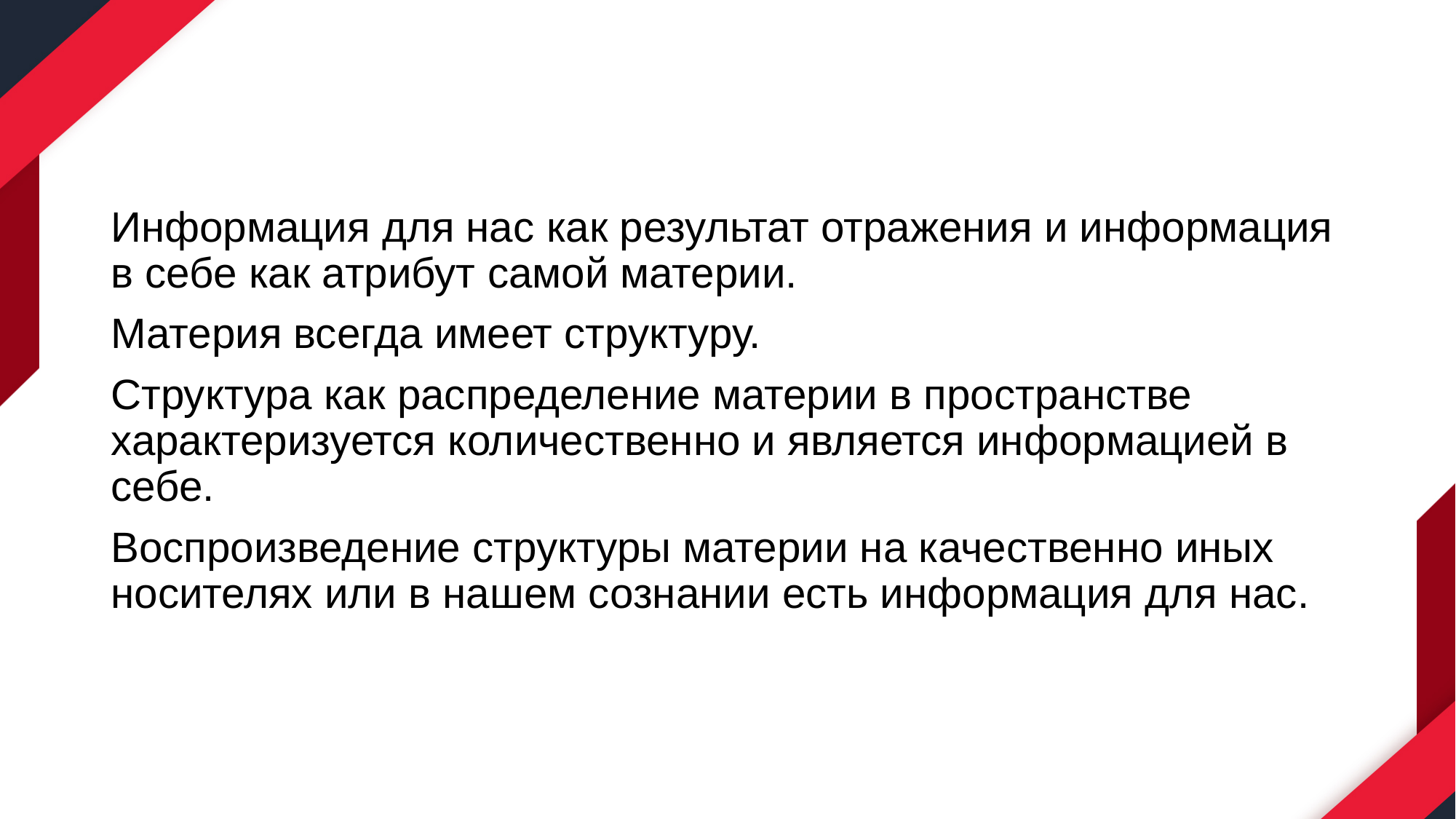

Информация для нас как результат отражения и информация в себе как атрибут самой материи.
Материя всегда имеет структуру.
Структура как распределение материи в пространстве характеризуется количественно и является информацией в себе.
Воспроизведение структуры материи на качественно иных носителях или в нашем сознании есть информация для нас.